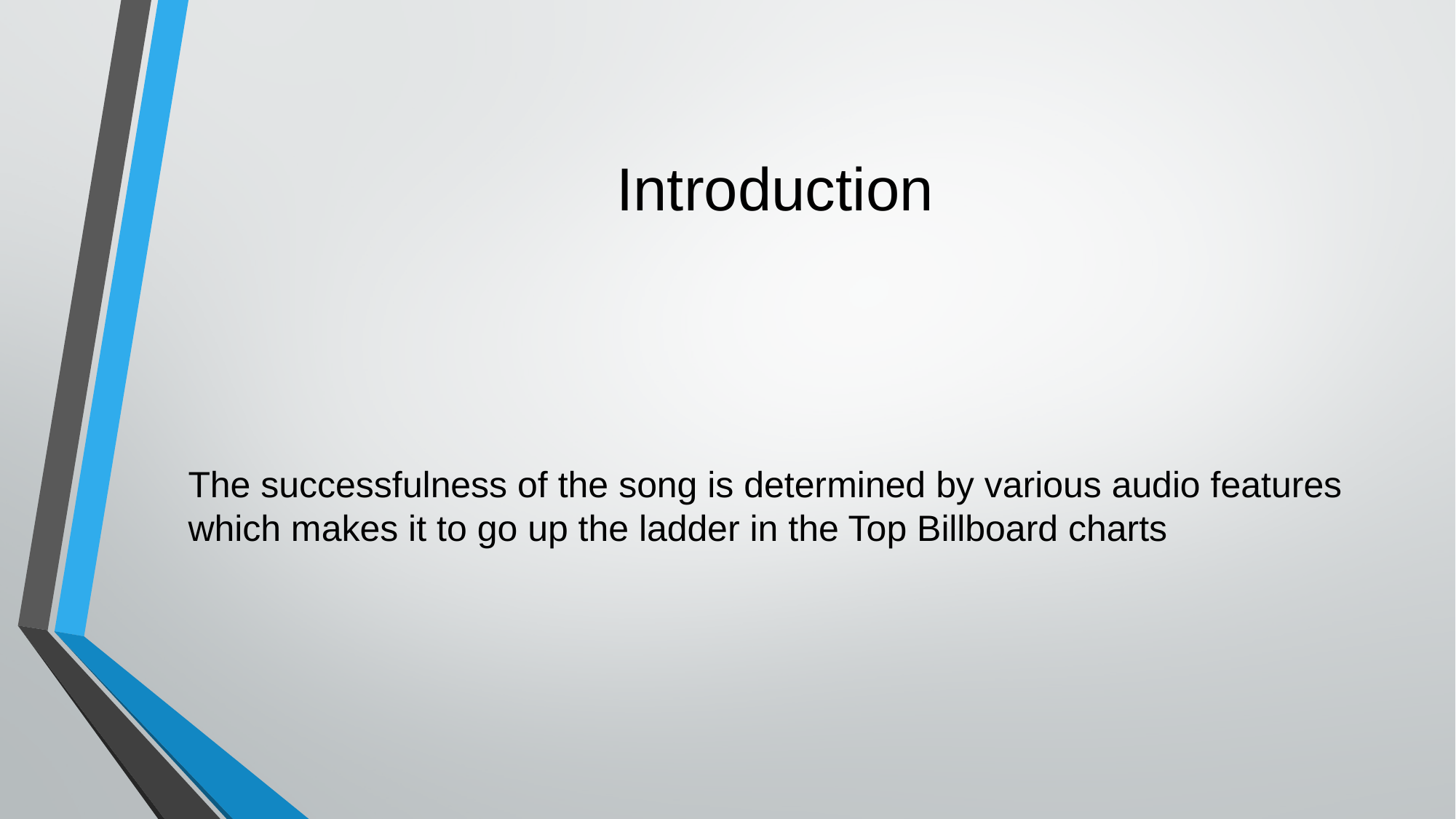

# Introduction
The successfulness of the song is determined by various audio features which makes it to go up the ladder in the Top Billboard charts